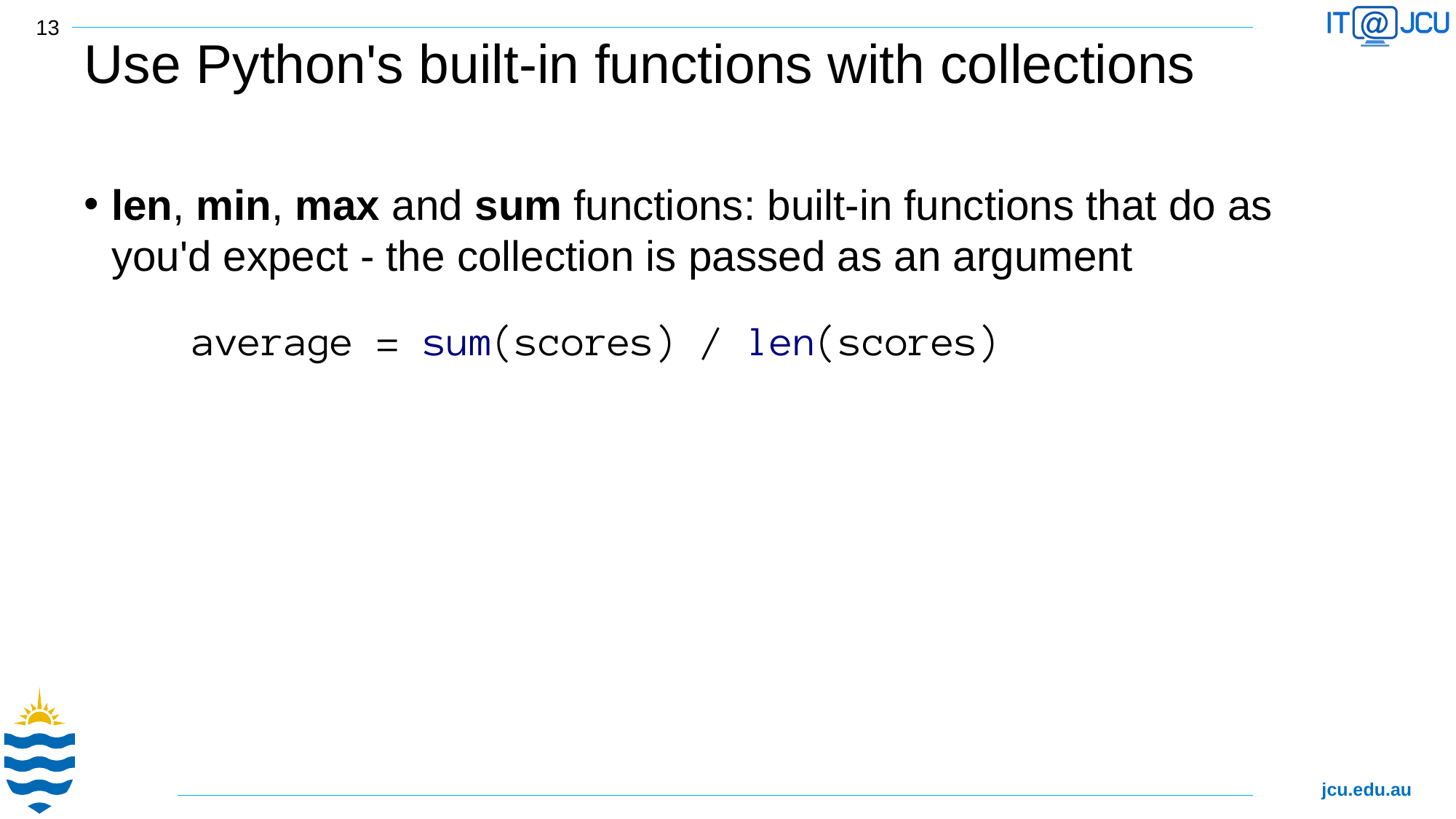

13
# Use Python's built-in functions with collections
len, min, max and sum functions: built-in functions that do as you'd expect - the collection is passed as an argument
	average = sum(scores) / len(scores)